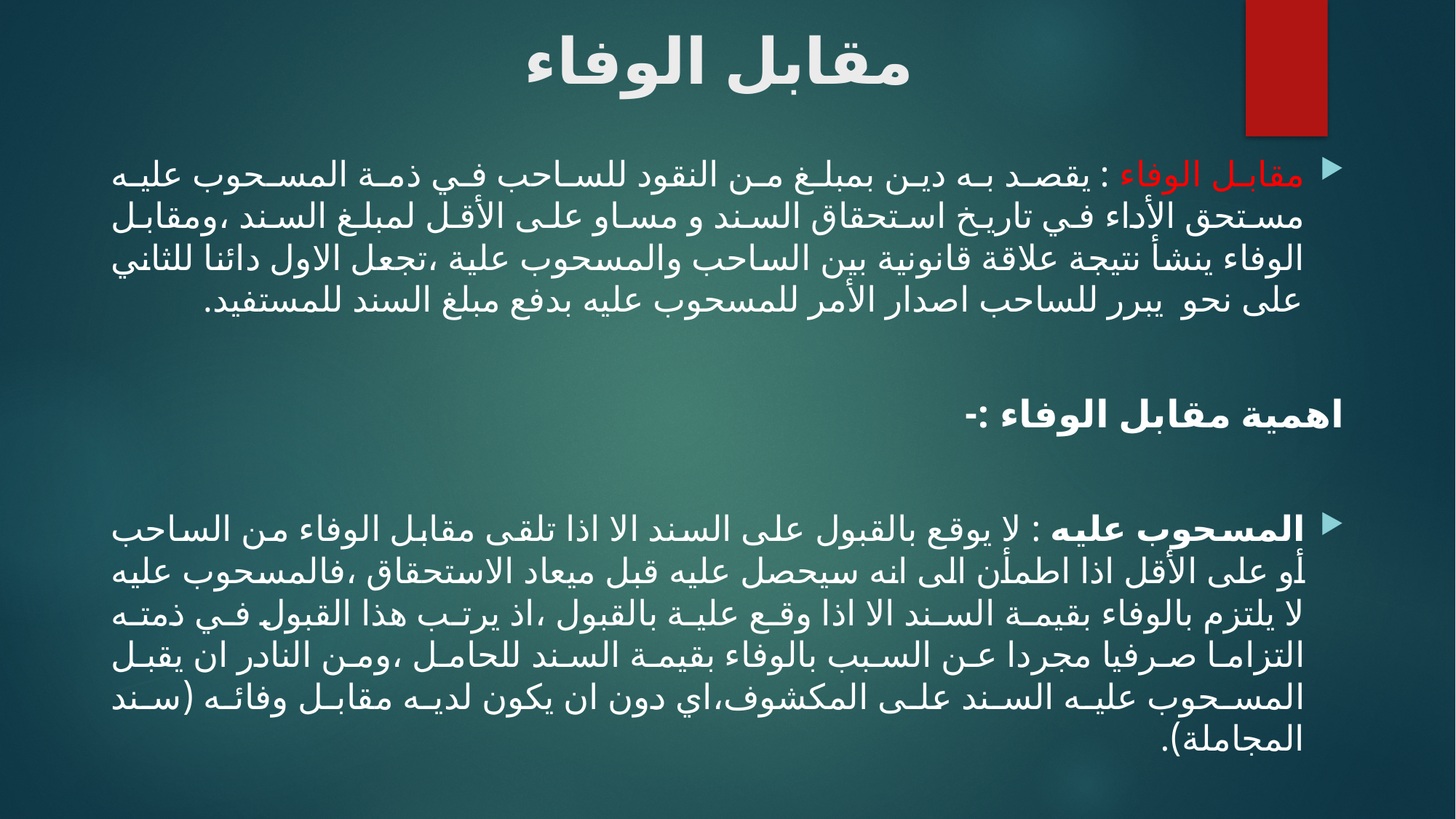

# مقابل الوفاء
مقابل الوفاء : يقصد به دين بمبلغ من النقود للساحب في ذمة المسحوب عليه مستحق الأداء في تاريخ استحقاق السند و مساو على الأقل لمبلغ السند ،ومقابل الوفاء ينشأ نتيجة علاقة قانونية بين الساحب والمسحوب علية ،تجعل الاول دائنا للثاني على نحو  يبرر للساحب اصدار الأمر للمسحوب عليه بدفع مبلغ السند للمستفيد.

اهمية مقابل الوفاء :-

المسحوب عليه : لا يوقع بالقبول على السند الا اذا تلقى مقابل الوفاء من الساحب أو على الأقل اذا اطمأن الى انه سيحصل عليه قبل ميعاد الاستحقاق ،فالمسحوب عليه لا يلتزم بالوفاء بقيمة السند الا اذا وقع علية بالقبول ،اذ يرتب هذا القبول في ذمته التزاما صرفيا مجردا عن السبب بالوفاء بقيمة السند للحامل ،ومن النادر ان يقبل المسحوب عليه السند على المكشوف،اي دون ان يكون لديه مقابل وفائه (سند المجاملة).